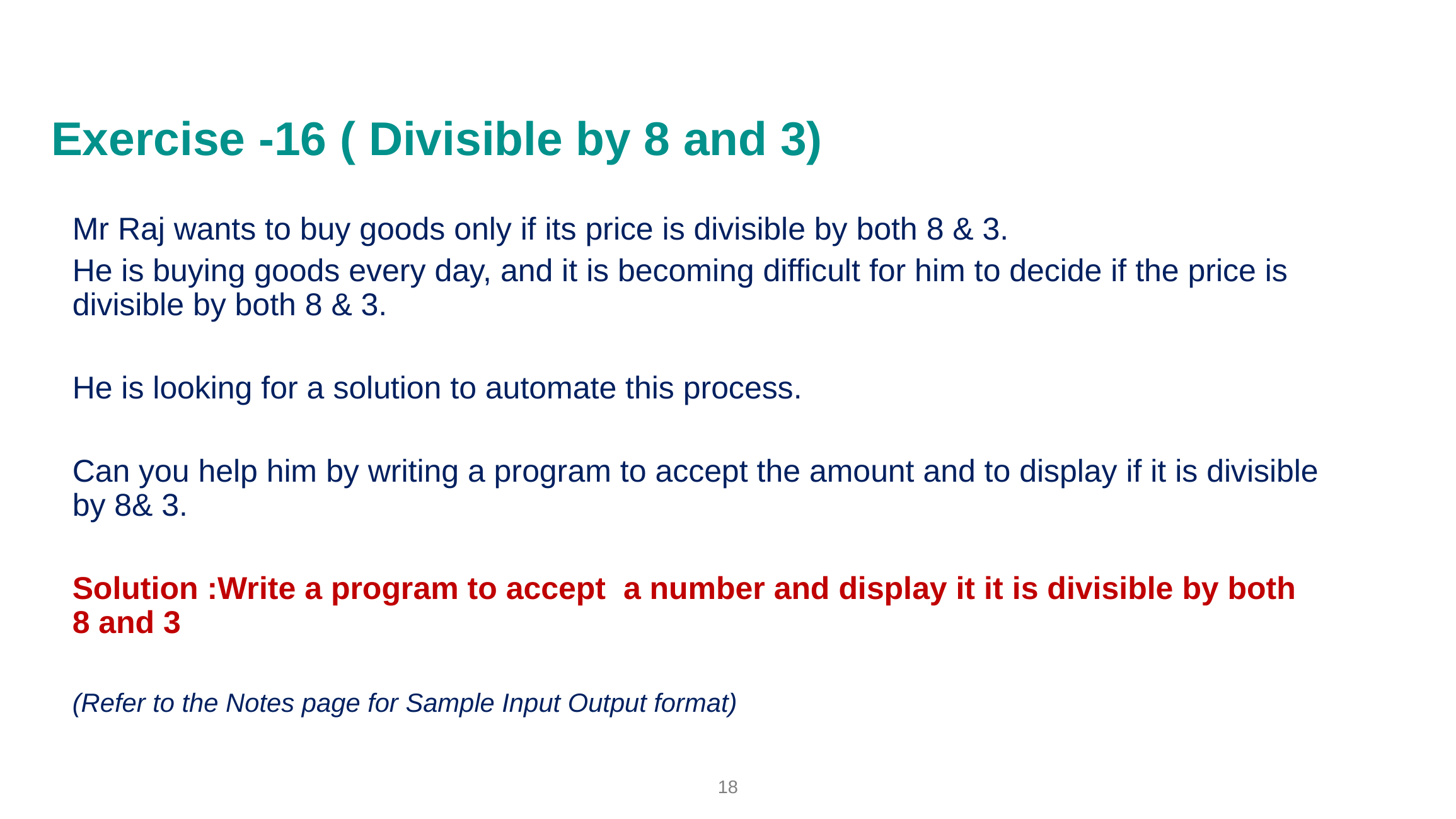

# Exercise -16 ( Divisible by 8 and 3)
Mr Raj wants to buy goods only if its price is divisible by both 8 & 3.
He is buying goods every day, and it is becoming difficult for him to decide if the price is divisible by both 8 & 3.

He is looking for a solution to automate this process.

Can you help him by writing a program to accept the amount and to display if it is divisible by 8& 3.

Solution :Write a program to accept  a number and display it it is divisible by both 8 and 3

(Refer to the Notes page for Sample Input Output format)